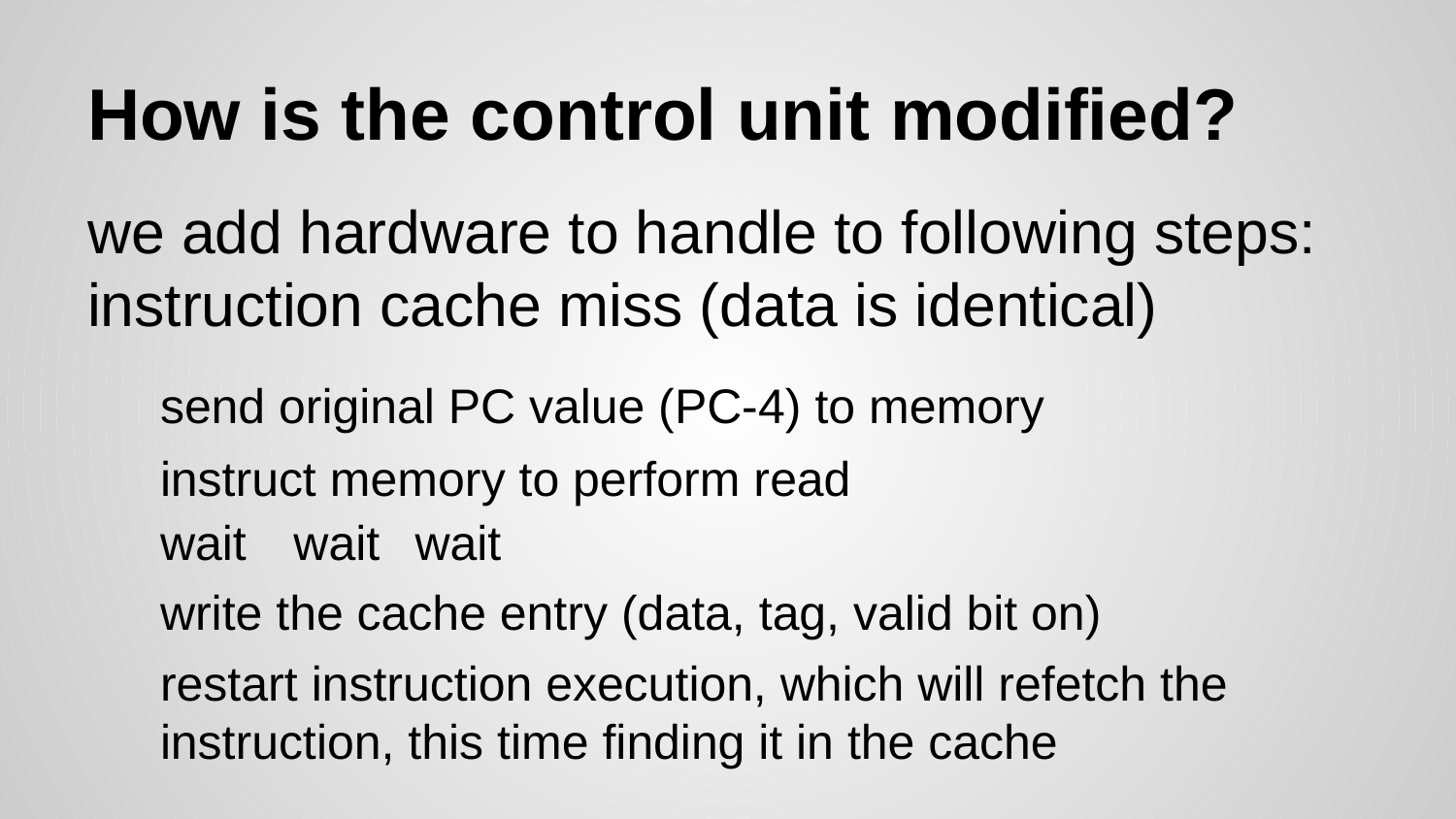

# How is the control unit modified?
we add hardware to handle to following steps:
instruction cache miss (data is identical)
send original PC value (PC-4) to memory
instruct memory to perform read
wait
wait
wait
write the cache entry (data, tag, valid bit on)
restart instruction execution, which will refetch the instruction, this time finding it in the cache